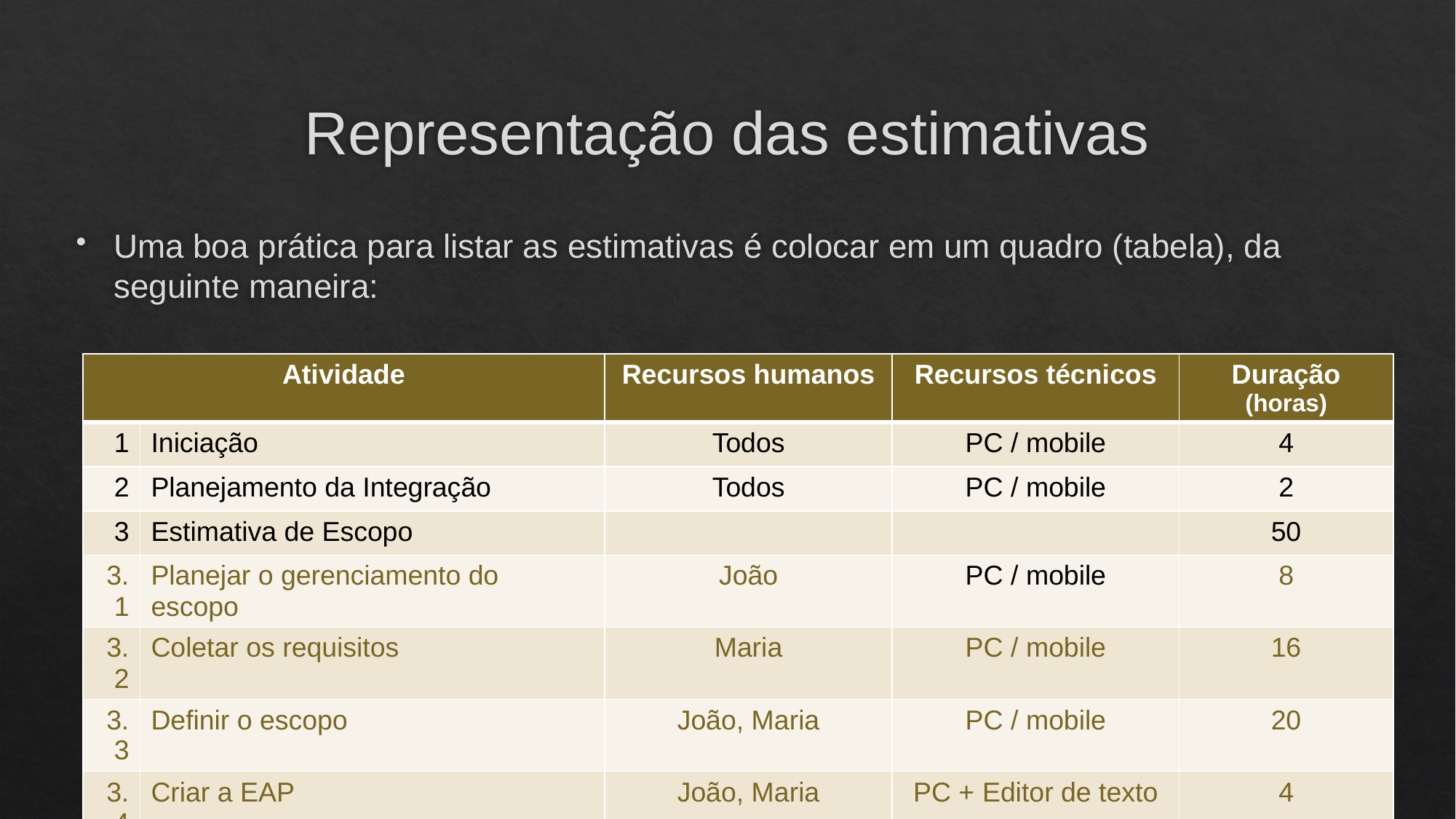

# Representação das estimativas
Uma boa prática para listar as estimativas é colocar em um quadro (tabela), da seguinte maneira:
| Atividade |  | Recursos humanos | Recursos técnicos | Duração (horas) |
| --- | --- | --- | --- | --- |
| 1 | Iniciação | Todos | PC / mobile | 4 |
| 2 | Planejamento da Integração | Todos | PC / mobile | 2 |
| 3 | Estimativa de Escopo |  |  | 50 |
| 3.1 | Planejar o gerenciamento do escopo | João | PC / mobile | 8 |
| 3.2 | Coletar os requisitos | Maria | PC / mobile | 16 |
| 3.3 | Definir o escopo | João, Maria | PC / mobile | 20 |
| 3.4 | Criar a EAP | João, Maria | PC + Editor de texto | 4 |
| 3.5 | Elaborar product backlog | Pedro | PC + Planilha | 2 |